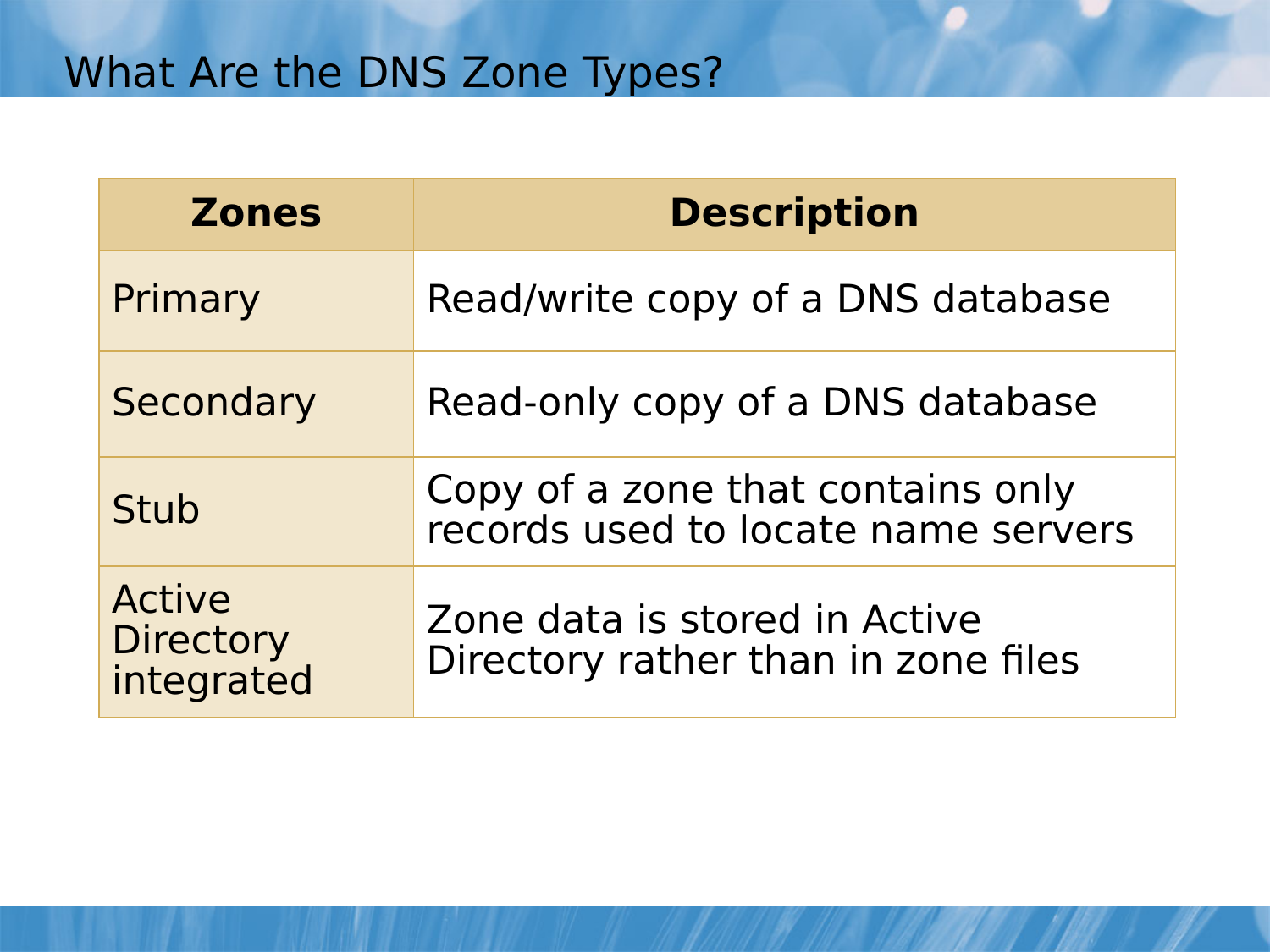

# What Are the DNS Zone Types?
| Zones | Description |
| --- | --- |
| Primary | Read/write copy of a DNS database |
| Secondary | Read-only copy of a DNS database |
| Stub | Copy of a zone that contains only records used to locate name servers |
| Active Directory integrated | Zone data is stored in Active Directory rather than in zone files |